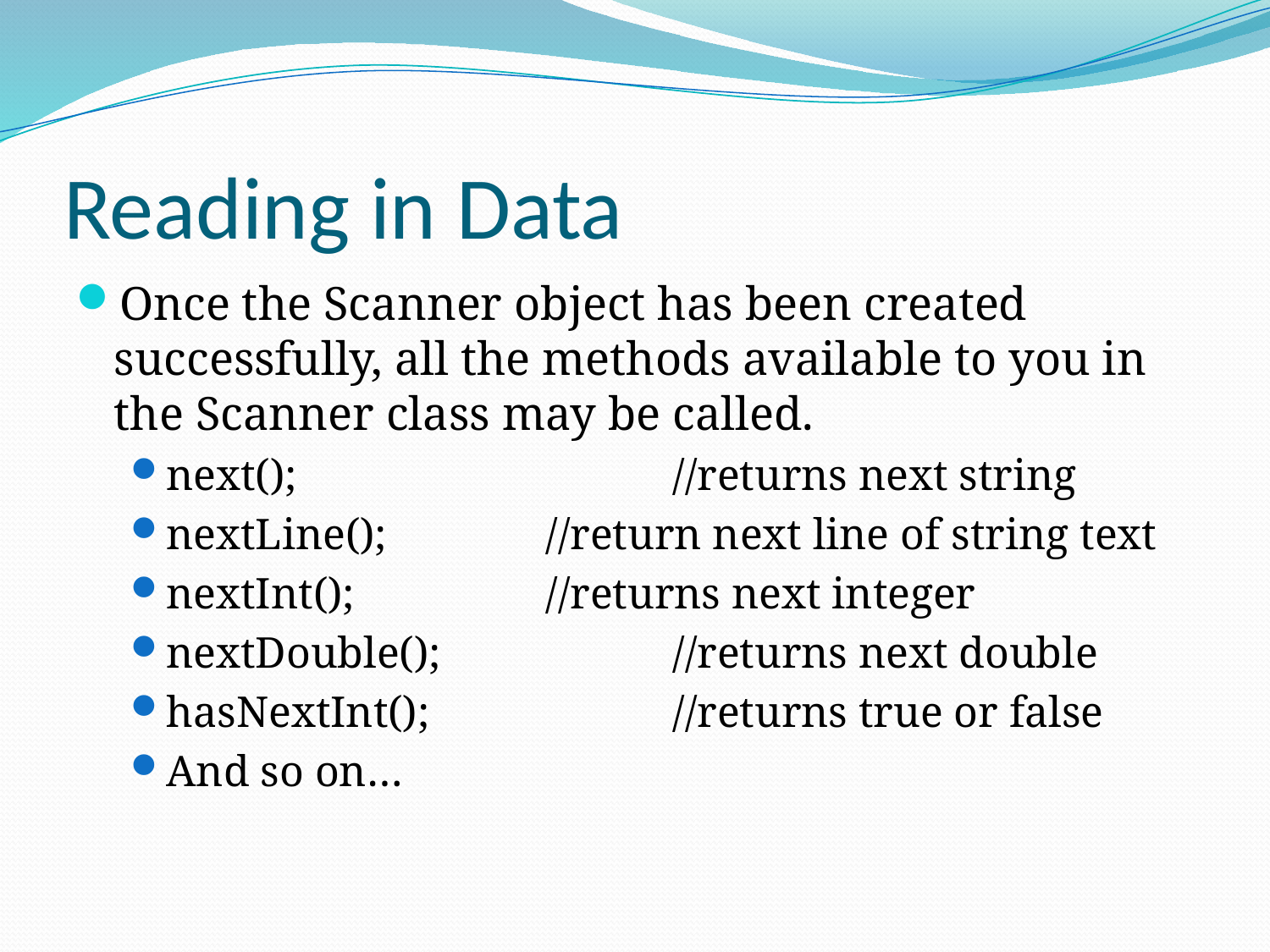

# Reading in Data
Once the Scanner object has been created successfully, all the methods available to you in the Scanner class may be called.
next();			//returns next string
nextLine();		//return next line of string text
nextInt();		//returns next integer
nextDouble();		//returns next double
hasNextInt();		//returns true or false
And so on…